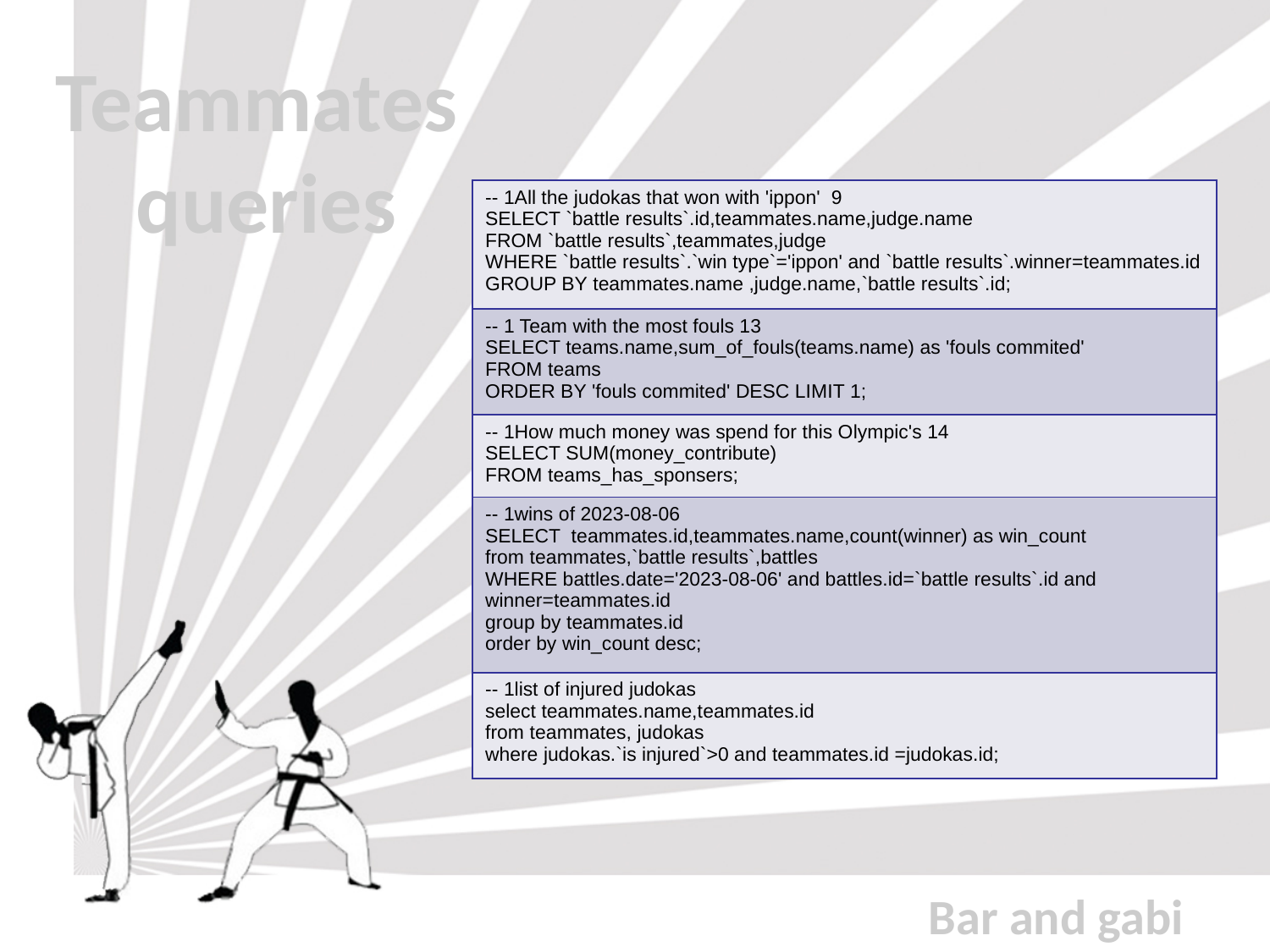

Teammates
 queries
| -- 1All the judokas that won with 'ippon' 9 SELECT `battle results`.id,teammates.name,judge.name FROM `battle results`,teammates,judge WHERE `battle results`.`win type`='ippon' and `battle results`.winner=teammates.id GROUP BY teammates.name ,judge.name,`battle results`.id; |
| --- |
| -- 1 Team with the most fouls 13 SELECT teams.name,sum\_of\_fouls(teams.name) as 'fouls commited' FROM teams ORDER BY 'fouls commited' DESC LIMIT 1; |
| -- 1How much money was spend for this Olympic's 14 SELECT SUM(money\_contribute) FROM teams\_has\_sponsers; |
| -- 1wins of 2023-08-06 SELECT teammates.id,teammates.name,count(winner) as win\_count from teammates,`battle results`,battles WHERE battles.date='2023-08-06' and battles.id=`battle results`.id and winner=teammates.id group by teammates.id order by win\_count desc; |
| -- 1list of injured judokas select teammates.name,teammates.id from teammates, judokas where judokas.`is injured`>0 and teammates.id =judokas.id; |
Bar and gabi